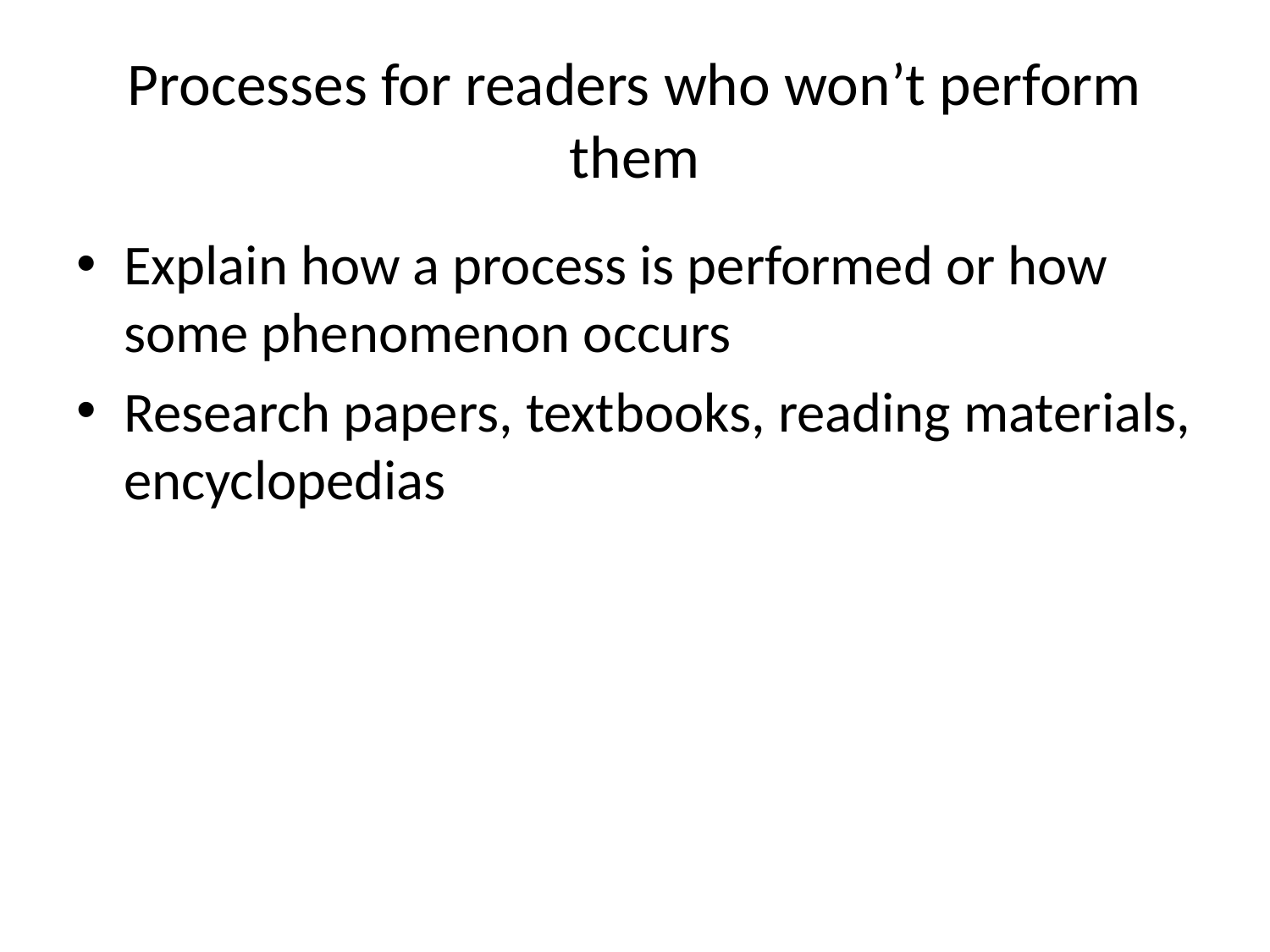

# Processes for readers who won’t perform them
Explain how a process is performed or how some phenomenon occurs
Research papers, textbooks, reading materials, encyclopedias